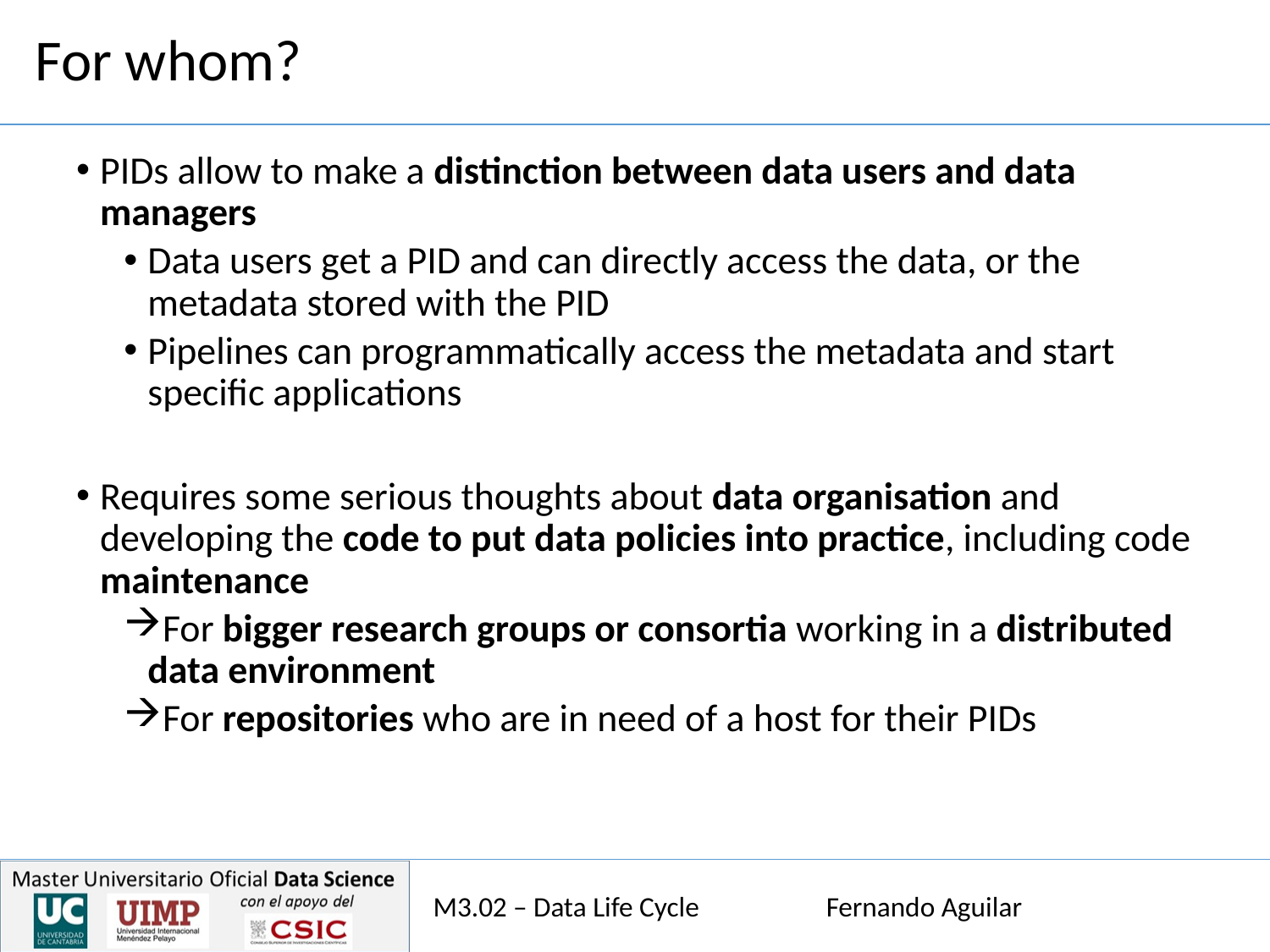

# For whom?
PIDs allow to make a distinction between data users and data managers
Data users get a PID and can directly access the data, or the metadata stored with the PID
Pipelines can programmatically access the metadata and start specific applications

Requires some serious thoughts about data organisation and developing the code to put data policies into practice, including code maintenance
For bigger research groups or consortia working in a distributed data environment
For repositories who are in need of a host for their PIDs

M3.02 – Data Life Cycle                    Fernando Aguilar